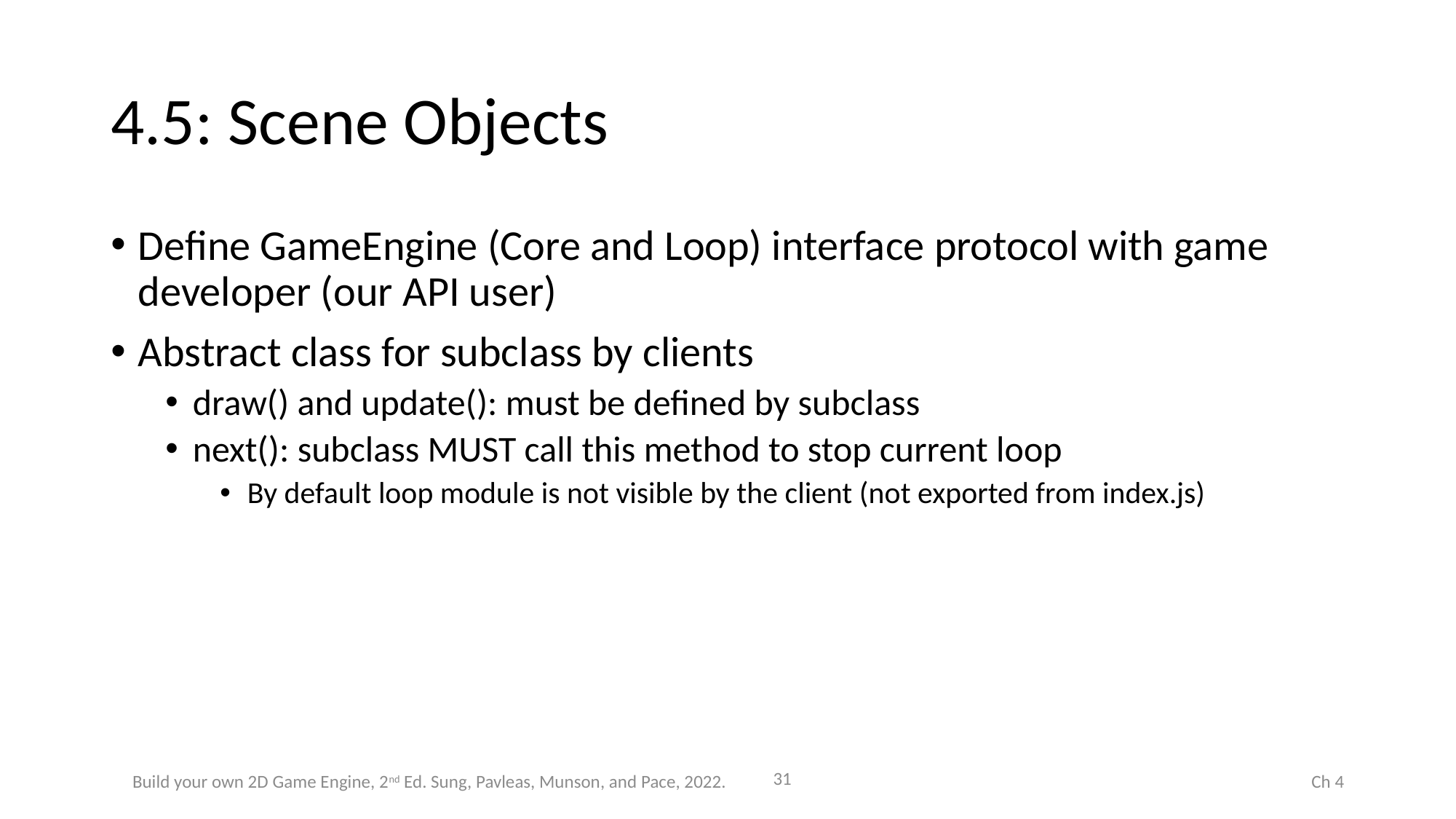

# 4.5: Scene Objects
Define GameEngine (Core and Loop) interface protocol with game developer (our API user)
Abstract class for subclass by clients
draw() and update(): must be defined by subclass
next(): subclass MUST call this method to stop current loop
By default loop module is not visible by the client (not exported from index.js)